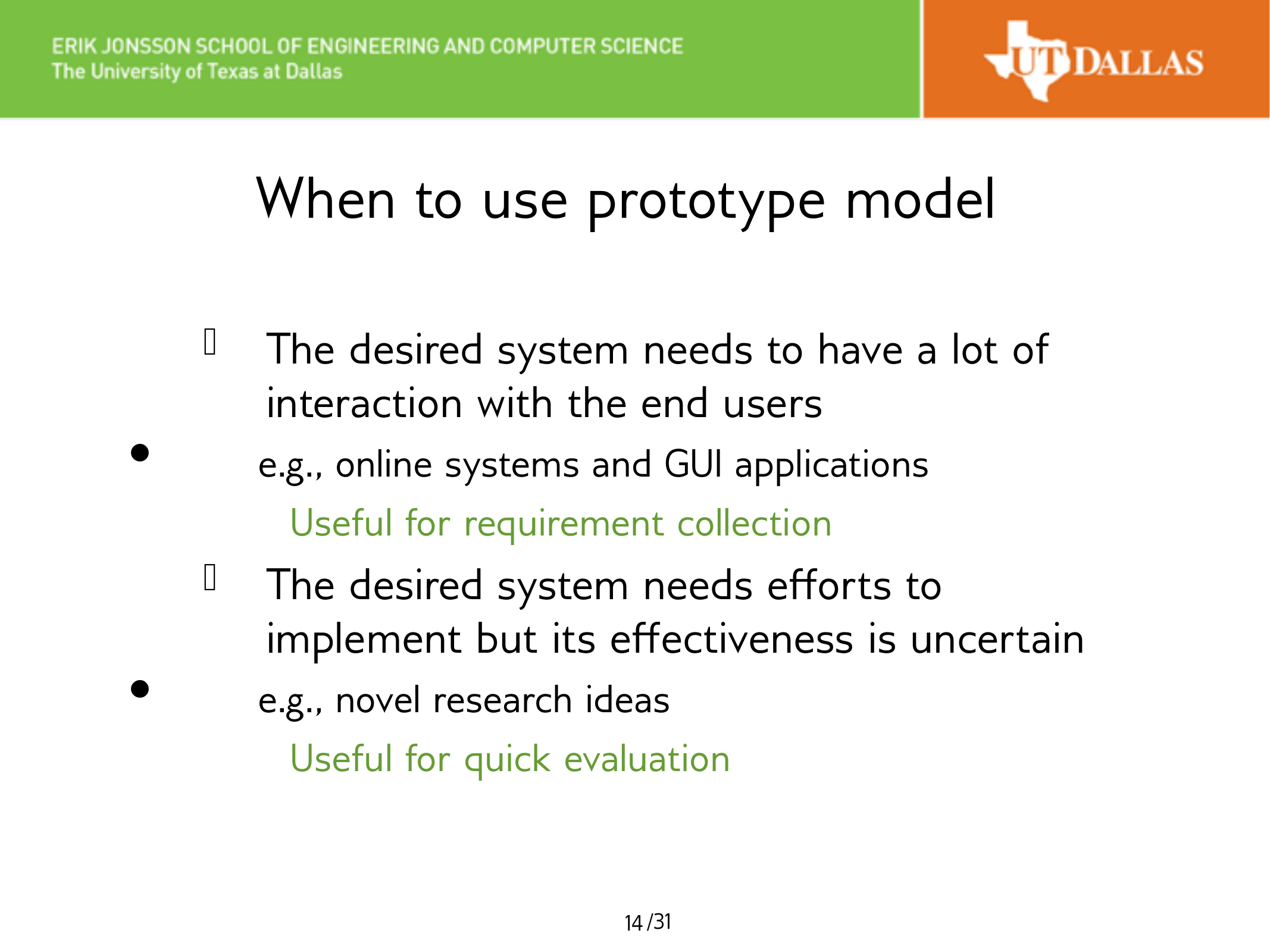

# When to use prototype model
The desired system needs to have a lot of interaction with the end users
e.g., online systems and GUI applications
Useful for requirement collection
The desired system needs efforts to implement but its effectiveness is uncertain
e.g., novel research ideas
Useful for quick evaluation
14